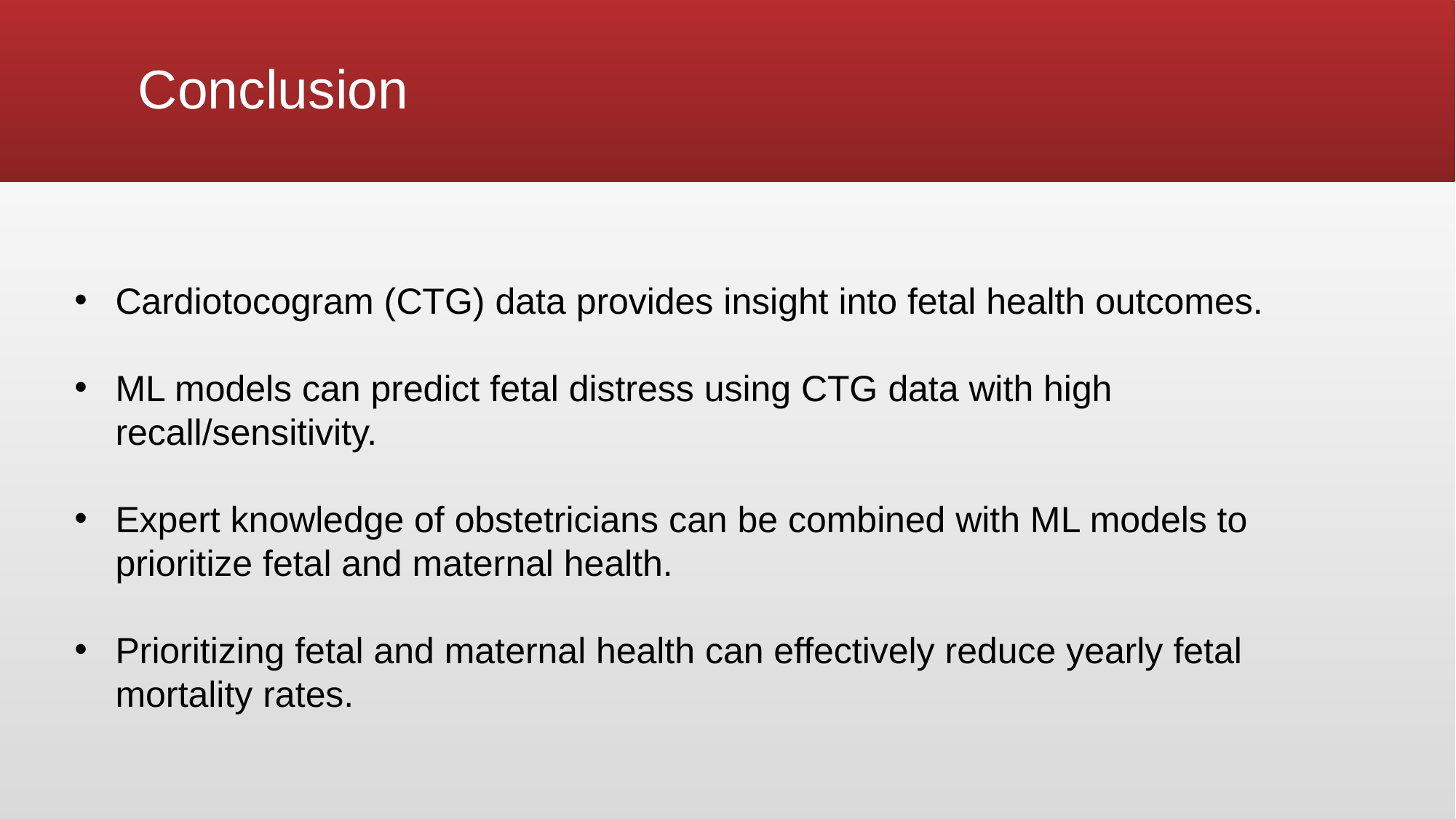

# Conclusion
Cardiotocogram (CTG) data provides insight into fetal health outcomes.

ML models can predict fetal distress using CTG data with high recall/sensitivity.

Expert knowledge of obstetricians can be combined with ML models to prioritize fetal and maternal health.

Prioritizing fetal and maternal health can effectively reduce yearly fetal mortality rates.